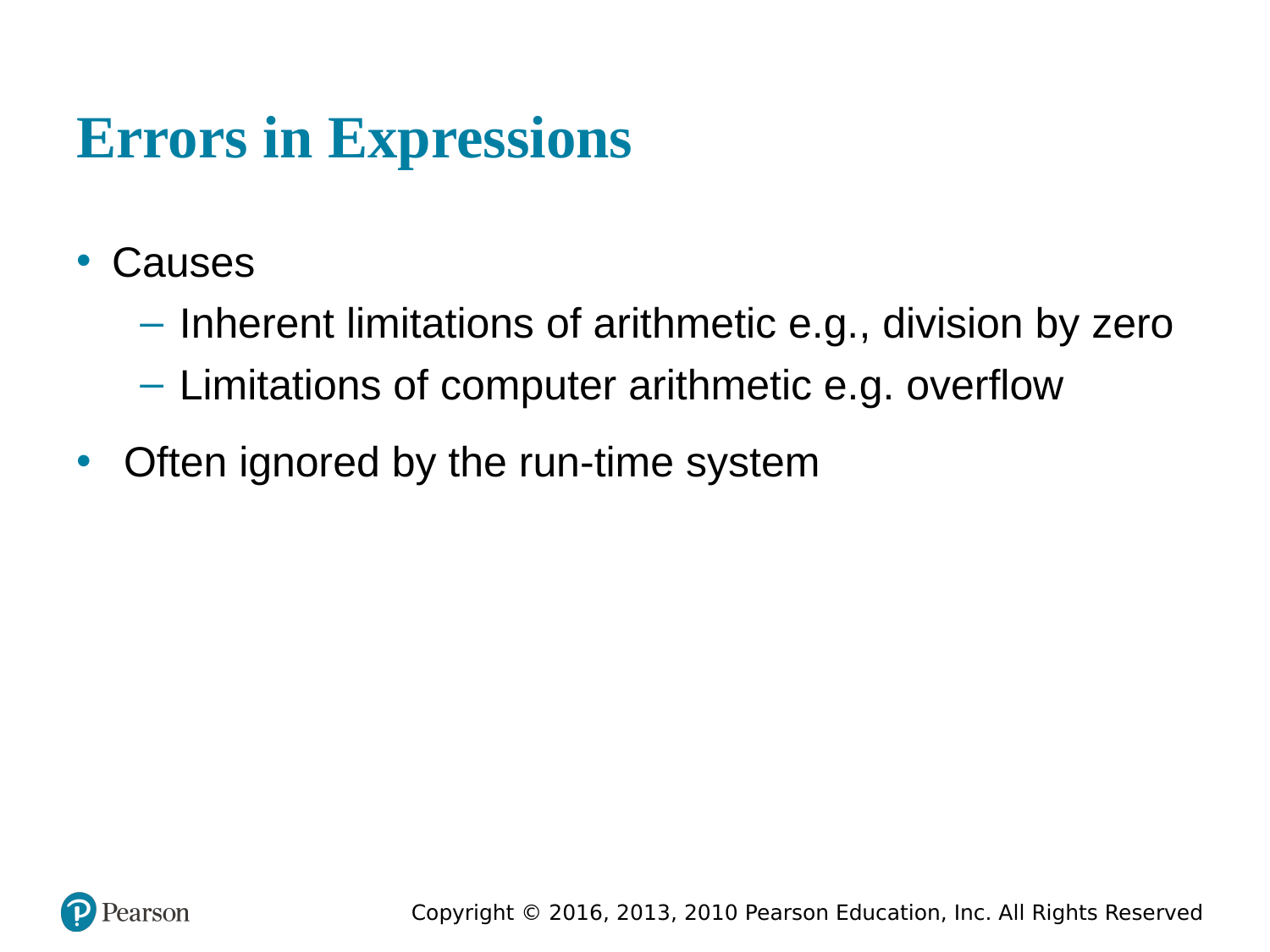

# Errors in Expressions
Causes
Inherent limitations of arithmetic e.g., division by zero
Limitations of computer arithmetic e.g. overflow
 Often ignored by the run-time system